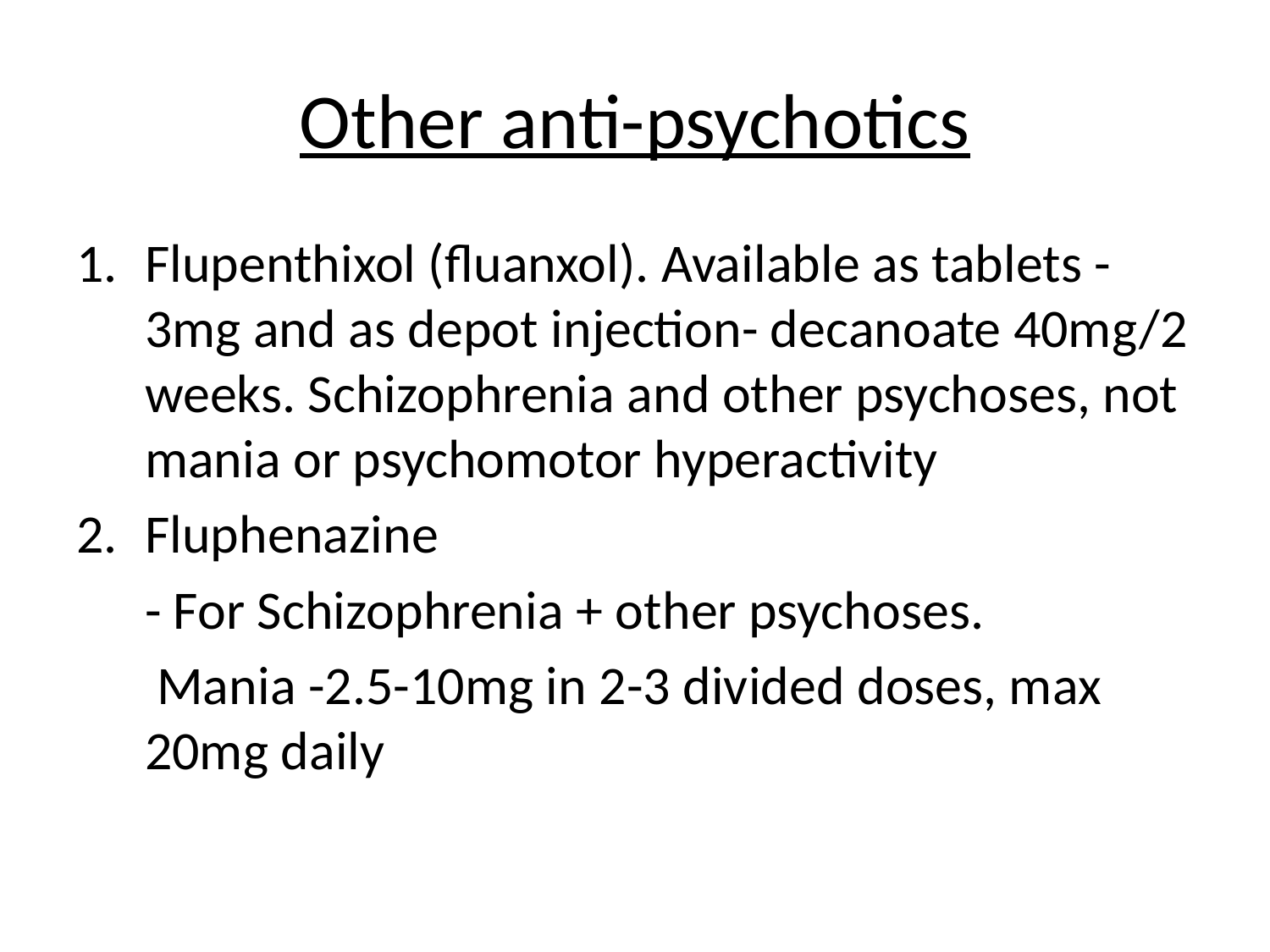

# Other anti-psychotics
Flupenthixol (fluanxol). Available as tablets -3mg and as depot injection- decanoate 40mg/2 weeks. Schizophrenia and other psychoses, not mania or psychomotor hyperactivity
Fluphenazine
	- For Schizophrenia + other psychoses.
	 Mania -2.5-10mg in 2-3 divided doses, max 20mg daily